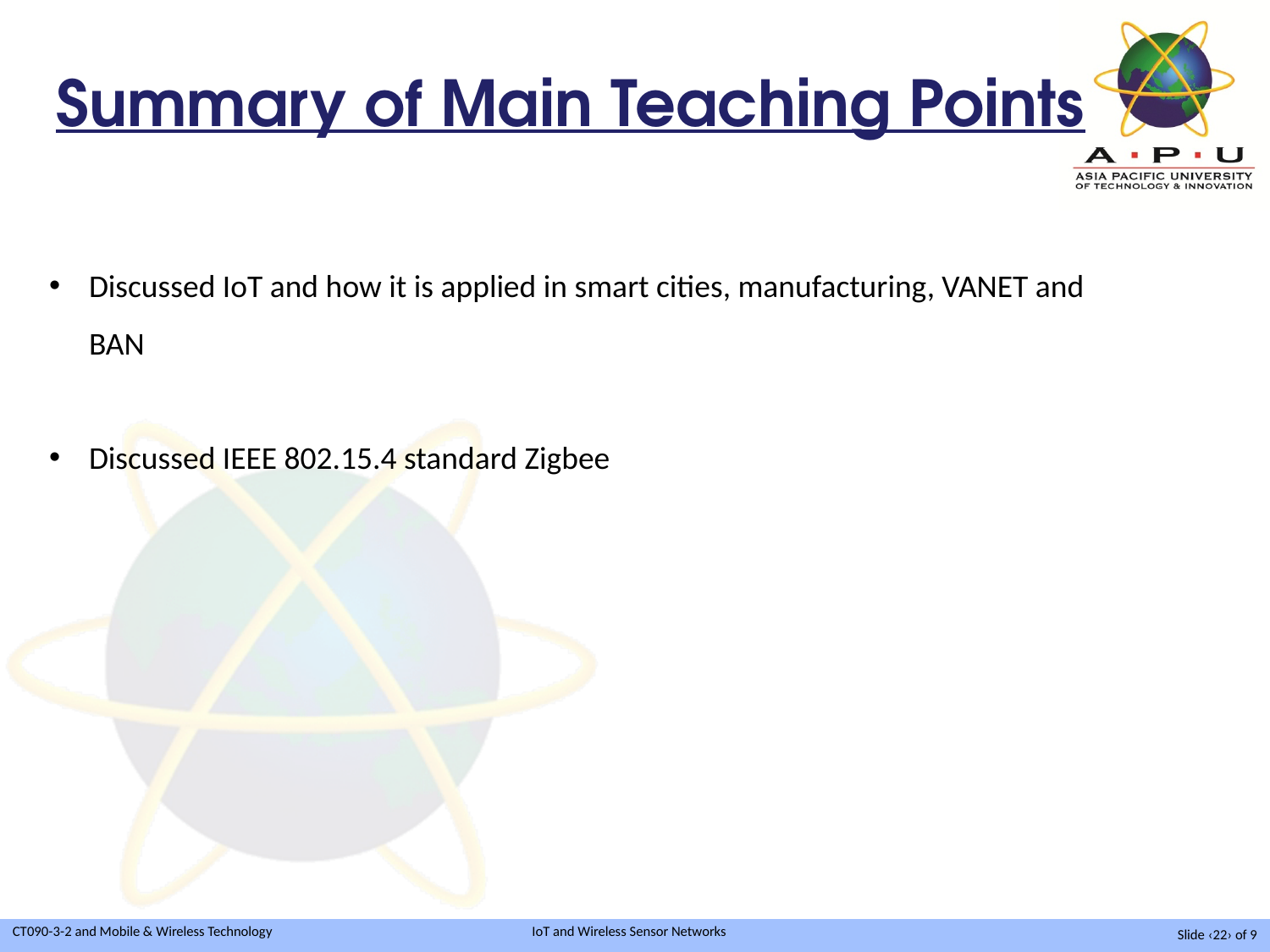

Summary of Main Teaching Points
Discussed IoT and how it is applied in smart cities, manufacturing, VANET and BAN

Discussed IEEE 802.15.4 standard Zigbee

Slide ‹22› of 9